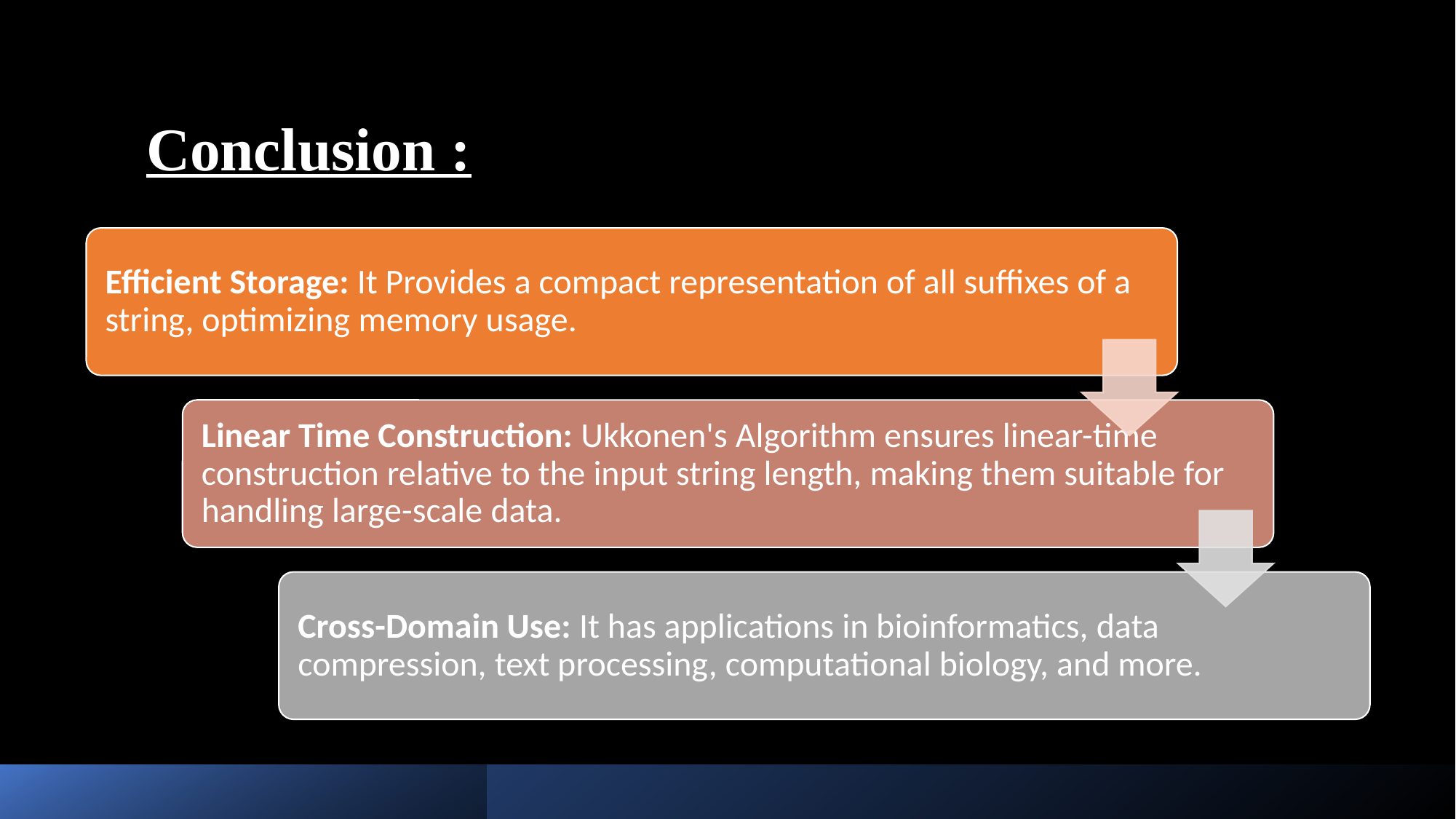

# Conclusion :
Efficient Storage: It Provides a compact representation of all suffixes of a string, optimizing memory usage.
Linear Time Construction: Ukkonen's Algorithm ensures linear-time construction relative to the input string length, making them suitable for handling large-scale data.
Cross-Domain Use: It has applications in bioinformatics, data compression, text processing, computational biology, and more.